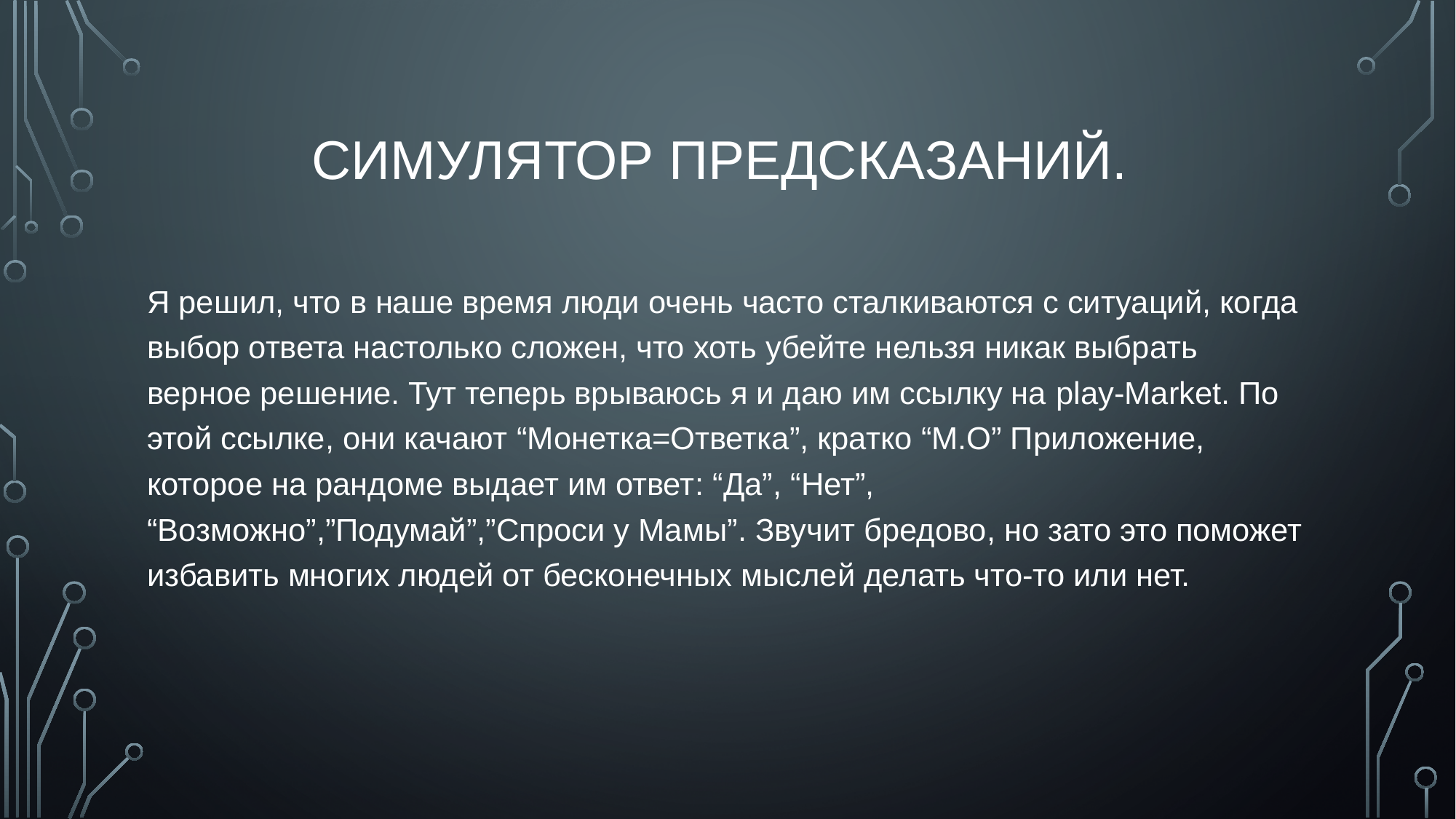

# Симулятор ПРЕДСКАЗАНИЙ.
Я решил, что в наше время люди очень часто сталкиваются с ситуаций, когда выбор ответа настолько сложен, что хоть убейте нельзя никак выбрать верное решение. Тут теперь врываюсь я и даю им ссылку на play-Market. По этой ссылке, они качают “Монетка=Ответка”, кратко “М.О” Приложение, которое на рандоме выдает им ответ: “Да”, “Нет”, “Возможно”,”Подумай”,”Спроси у Мамы”. Звучит бредово, но зато это поможет избавить многих людей от бесконечных мыслей делать что-то или нет.